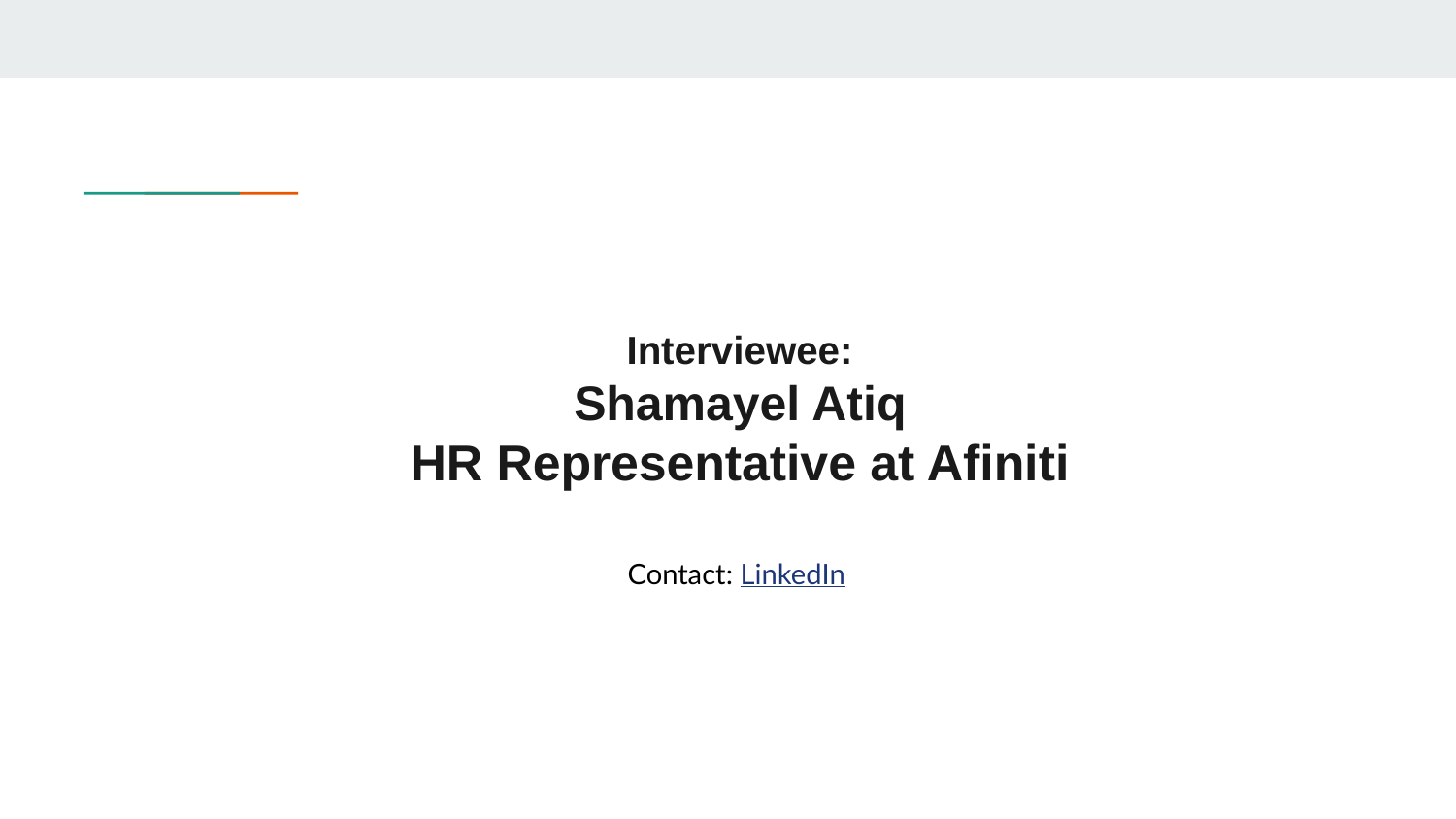

# Interviewee:
Shamayel Atiq
HR Representative at Afiniti

Contact: LinkedIn